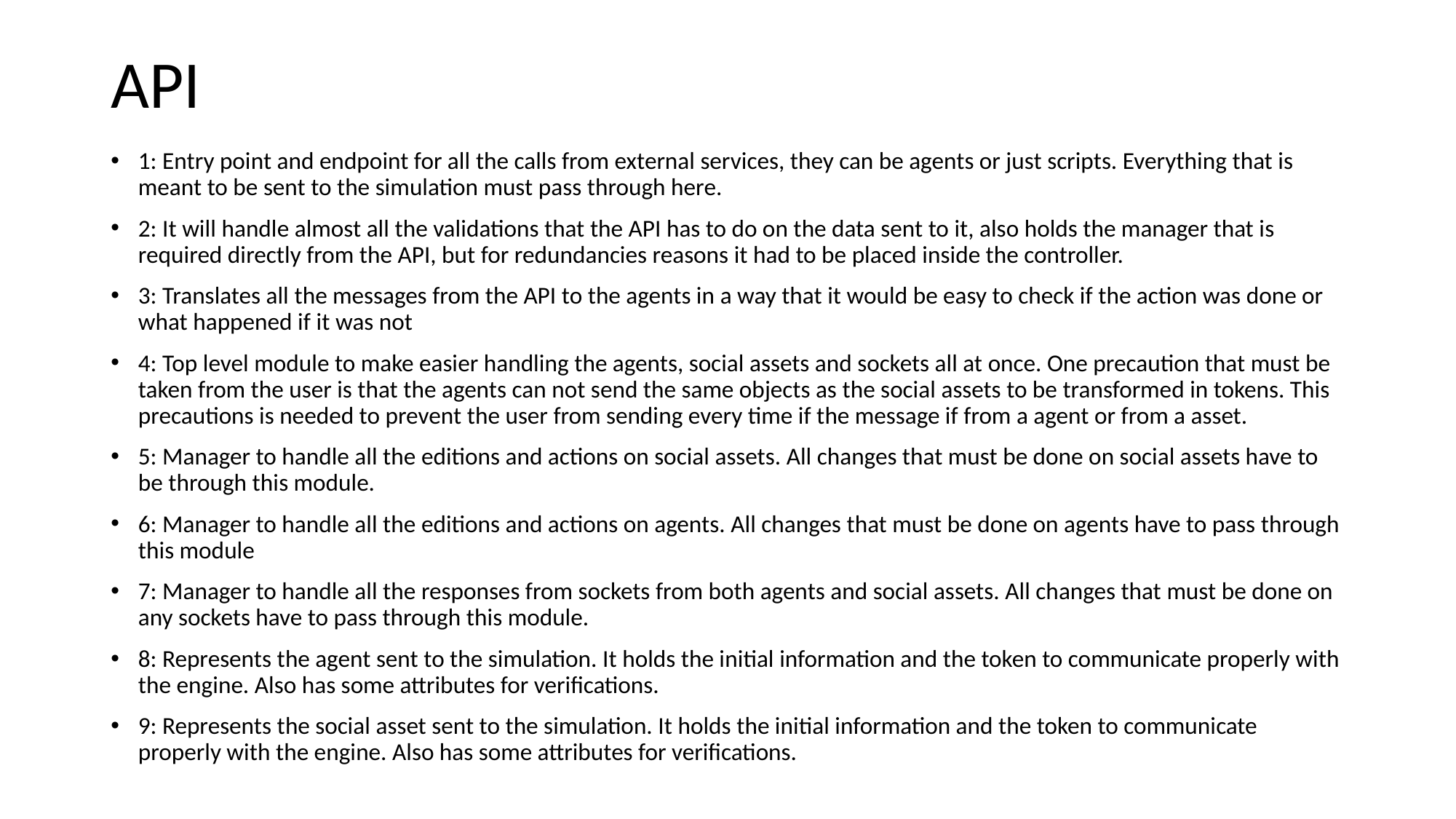

# API
1: Entry point and endpoint for all the calls from external services, they can be agents or just scripts. Everything that is meant to be sent to the simulation must pass through here.
2: It will handle almost all the validations that the API has to do on the data sent to it, also holds the manager that is required directly from the API, but for redundancies reasons it had to be placed inside the controller.
3: Translates all the messages from the API to the agents in a way that it would be easy to check if the action was done or what happened if it was not
4: Top level module to make easier handling the agents, social assets and sockets all at once. One precaution that must be taken from the user is that the agents can not send the same objects as the social assets to be transformed in tokens. This precautions is needed to prevent the user from sending every time if the message if from a agent or from a asset.
5: Manager to handle all the editions and actions on social assets. All changes that must be done on social assets have to be through this module.
6: Manager to handle all the editions and actions on agents. All changes that must be done on agents have to pass through this module
7: Manager to handle all the responses from sockets from both agents and social assets. All changes that must be done on any sockets have to pass through this module.
8: Represents the agent sent to the simulation. It holds the initial information and the token to communicate properly with the engine. Also has some attributes for verifications.
9: Represents the social asset sent to the simulation. It holds the initial information and the token to communicate properly with the engine. Also has some attributes for verifications.